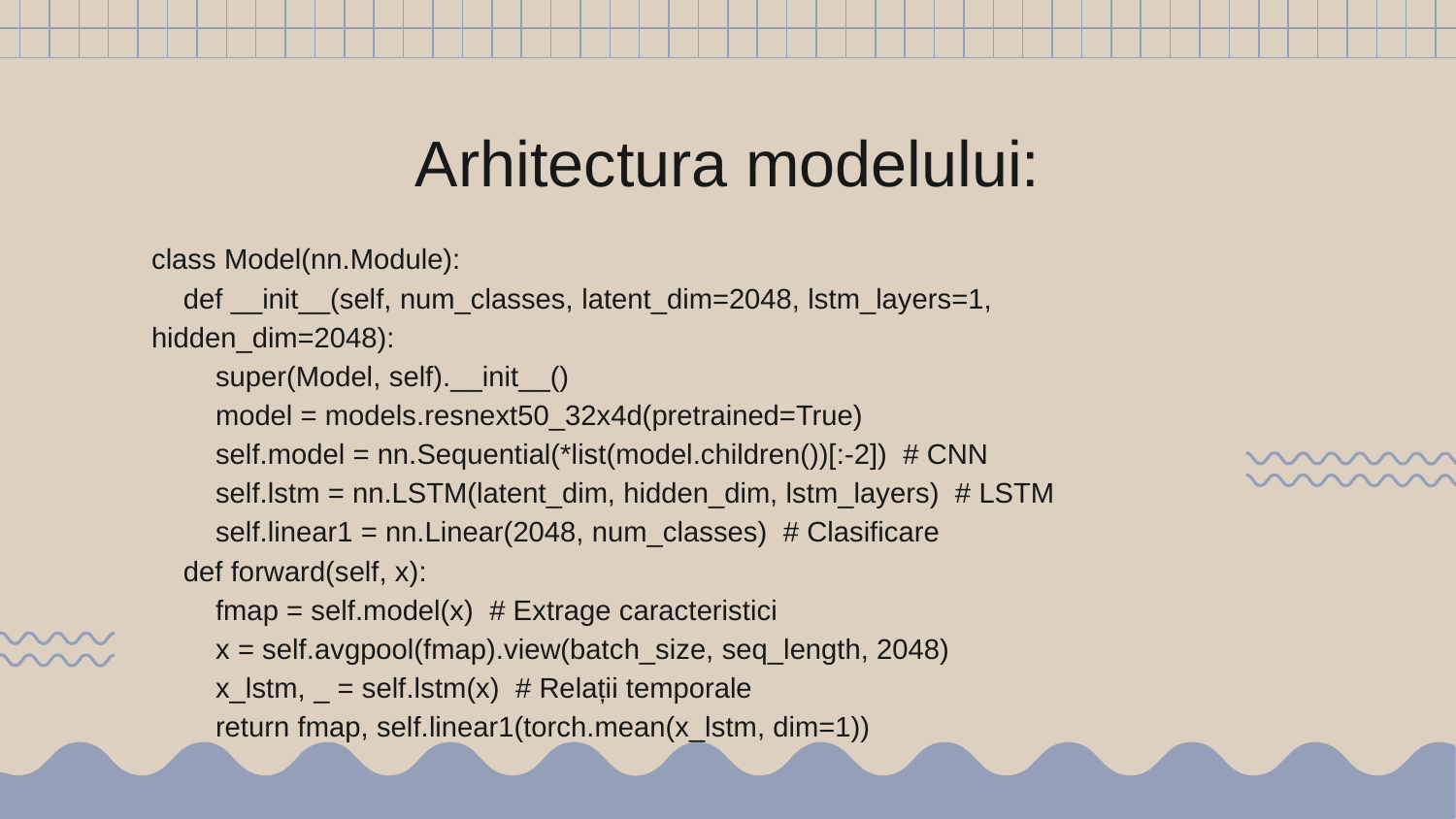

# Arhitectura modelului:
class Model(nn.Module):
    def __init__(self, num_classes, latent_dim=2048, lstm_layers=1, hidden_dim=2048):
        super(Model, self).__init__()
        model = models.resnext50_32x4d(pretrained=True)
        self.model = nn.Sequential(*list(model.children())[:-2])  # CNN
        self.lstm = nn.LSTM(latent_dim, hidden_dim, lstm_layers)  # LSTM
        self.linear1 = nn.Linear(2048, num_classes)  # Clasificare
    def forward(self, x):
        fmap = self.model(x)  # Extrage caracteristici
        x = self.avgpool(fmap).view(batch_size, seq_length, 2048)
        x_lstm, _ = self.lstm(x)  # Relații temporale
        return fmap, self.linear1(torch.mean(x_lstm, dim=1))